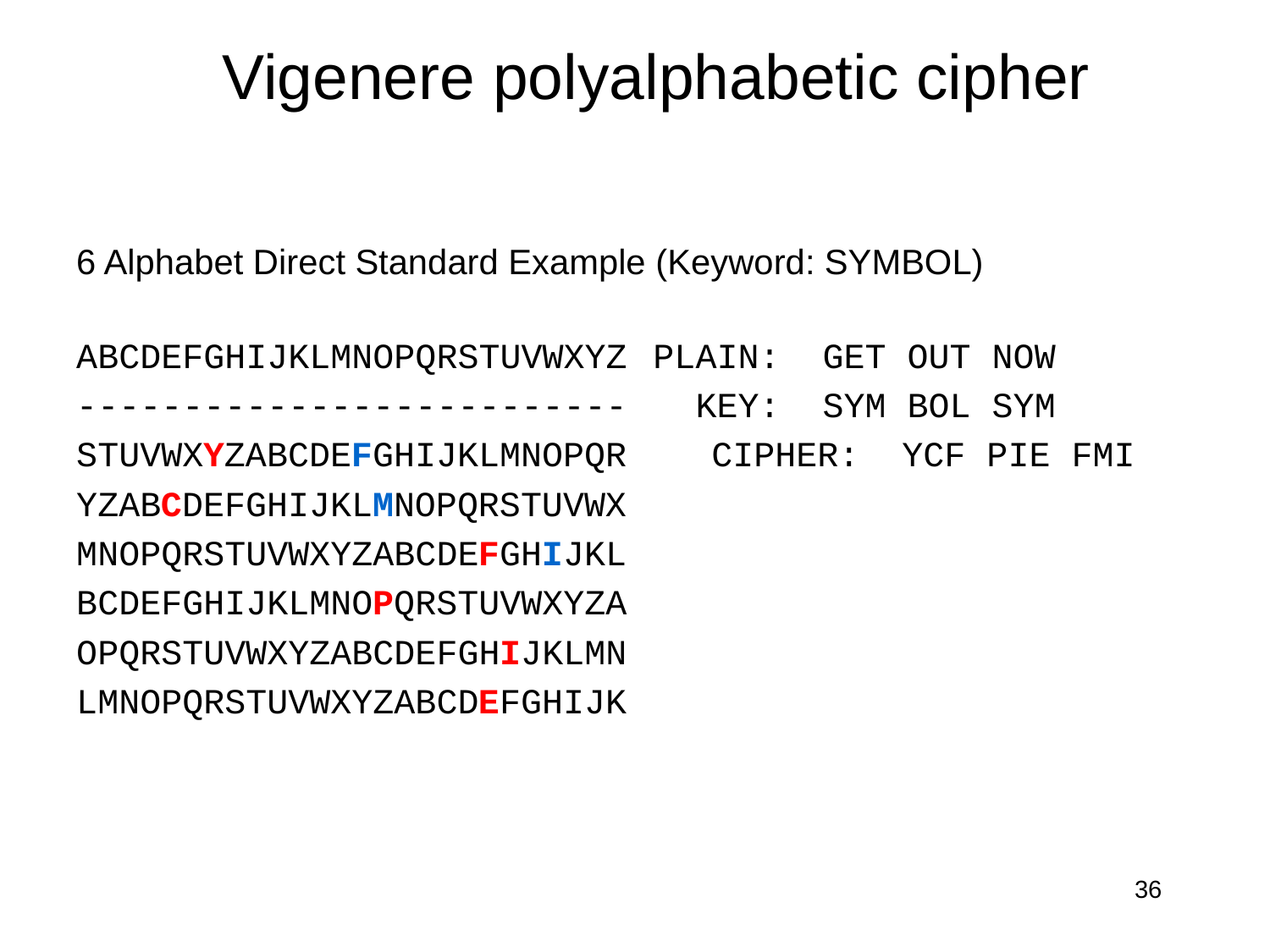

# Vigenere polyalphabetic cipher
6 Alphabet Direct Standard Example (Keyword: SYMBOL)

ABCDEFGHIJKLMNOPQRSTUVWXYZ	 PLAIN:  GET OUT NOW
--------------------------	   KEY:  SYM BOL SYM
STUVWXYZABCDEFGHIJKLMNOPQR    CIPHER:  YCF PIE FMI
YZABCDEFGHIJKLMNOPQRSTUVWX
MNOPQRSTUVWXYZABCDEFGHIJKL
BCDEFGHIJKLMNOPQRSTUVWXYZA
OPQRSTUVWXYZABCDEFGHIJKLMN
LMNOPQRSTUVWXYZABCDEFGHIJK
36